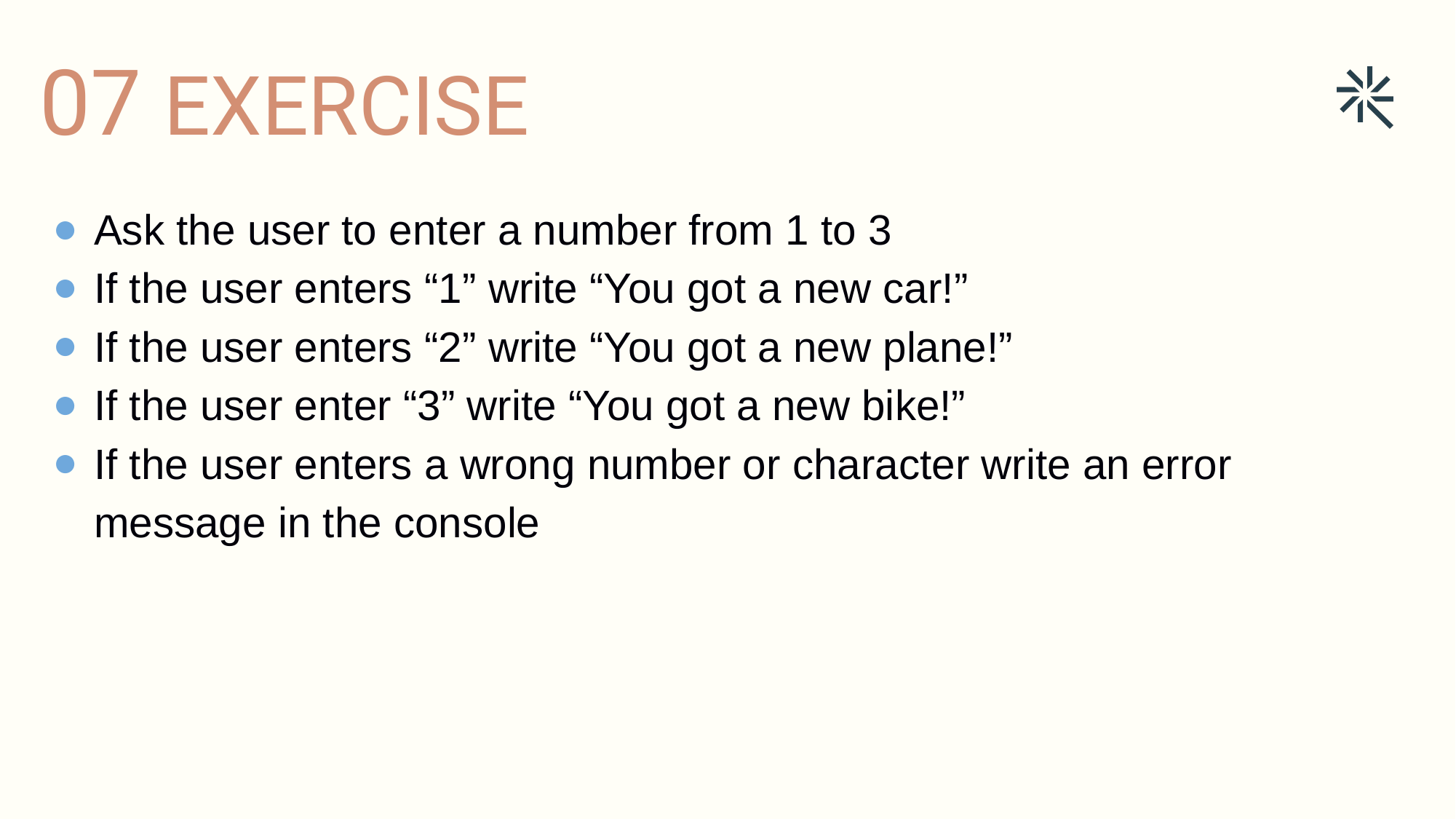

07 EXERCISE
Ask the user to enter a number from 1 to 3
If the user enters “1” write “You got a new car!”
If the user enters “2” write “You got a new plane!”
If the user enter “3” write “You got a new bike!”
If the user enters a wrong number or character write an error message in the console